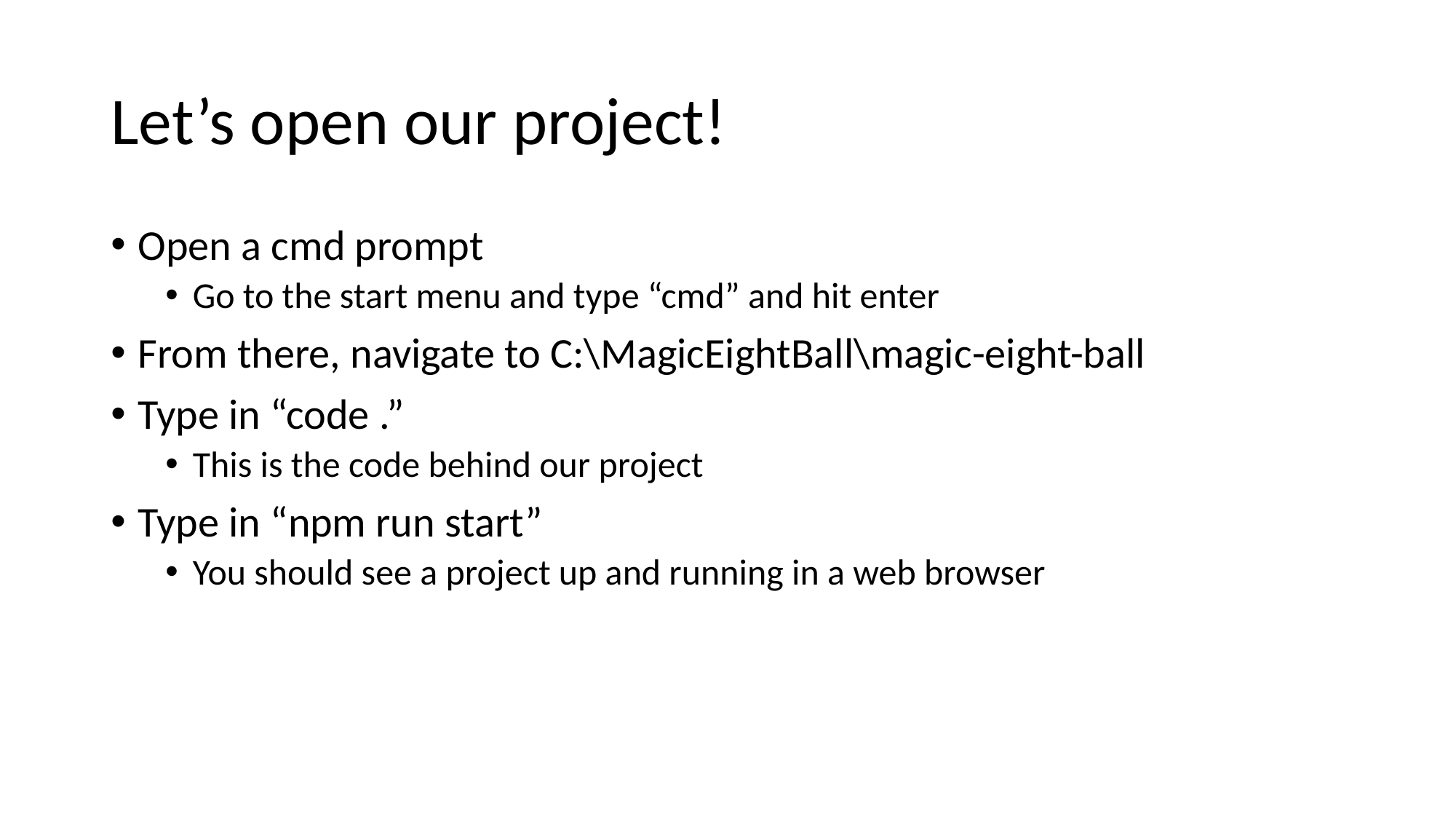

# Let’s open our project!
Open a cmd prompt
Go to the start menu and type “cmd” and hit enter
From there, navigate to C:\MagicEightBall\magic-eight-ball
Type in “code .”
This is the code behind our project
Type in “npm run start”
You should see a project up and running in a web browser